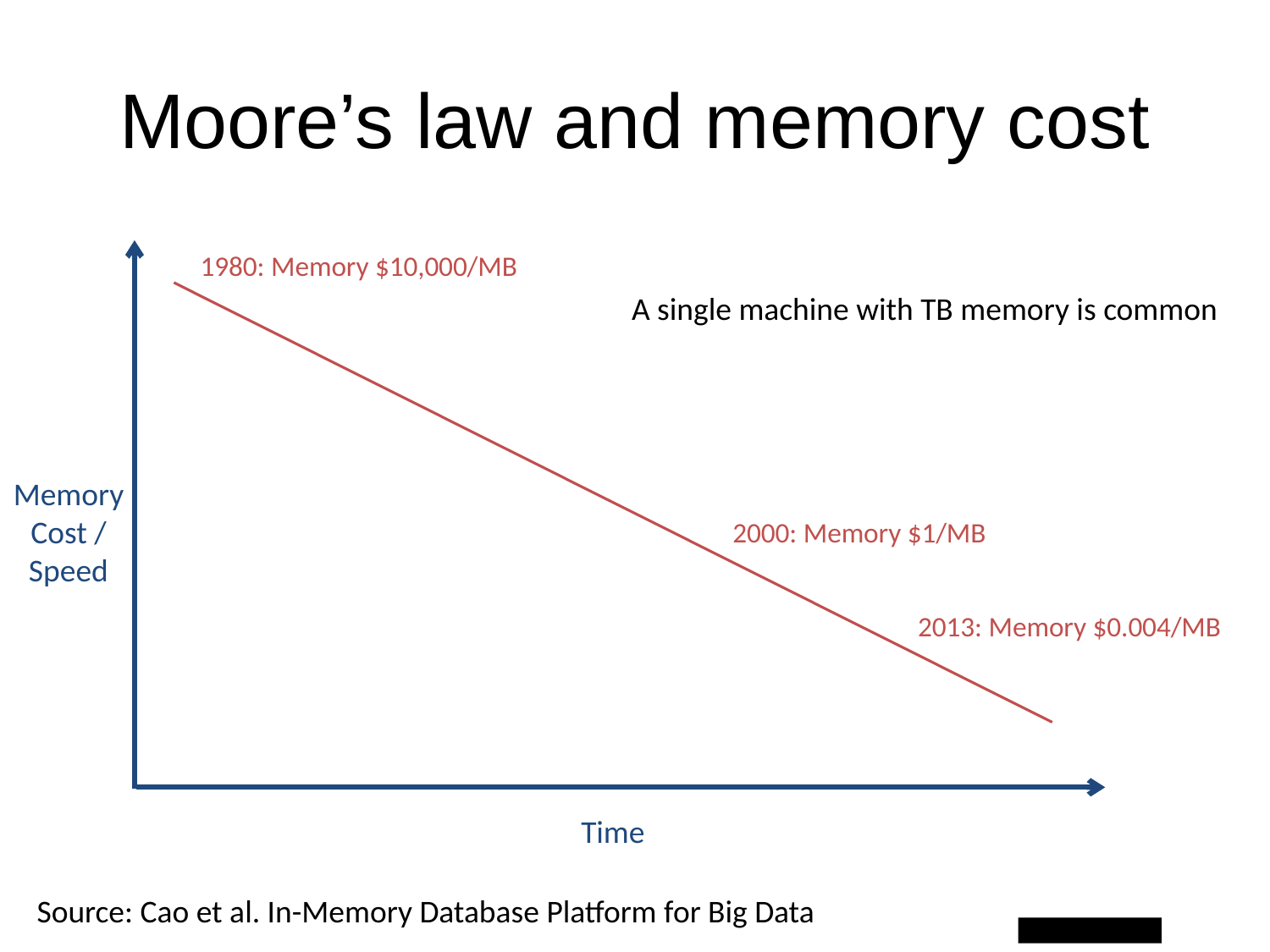

# Moore’s law and memory cost
1980: Memory $10,000/MB
A single machine with TB memory is common
Memory
Cost /
Speed
2000: Memory $1/MB
2013: Memory $0.004/MB
Time
Source: Cao et al. In-Memory Database Platform for Big Data